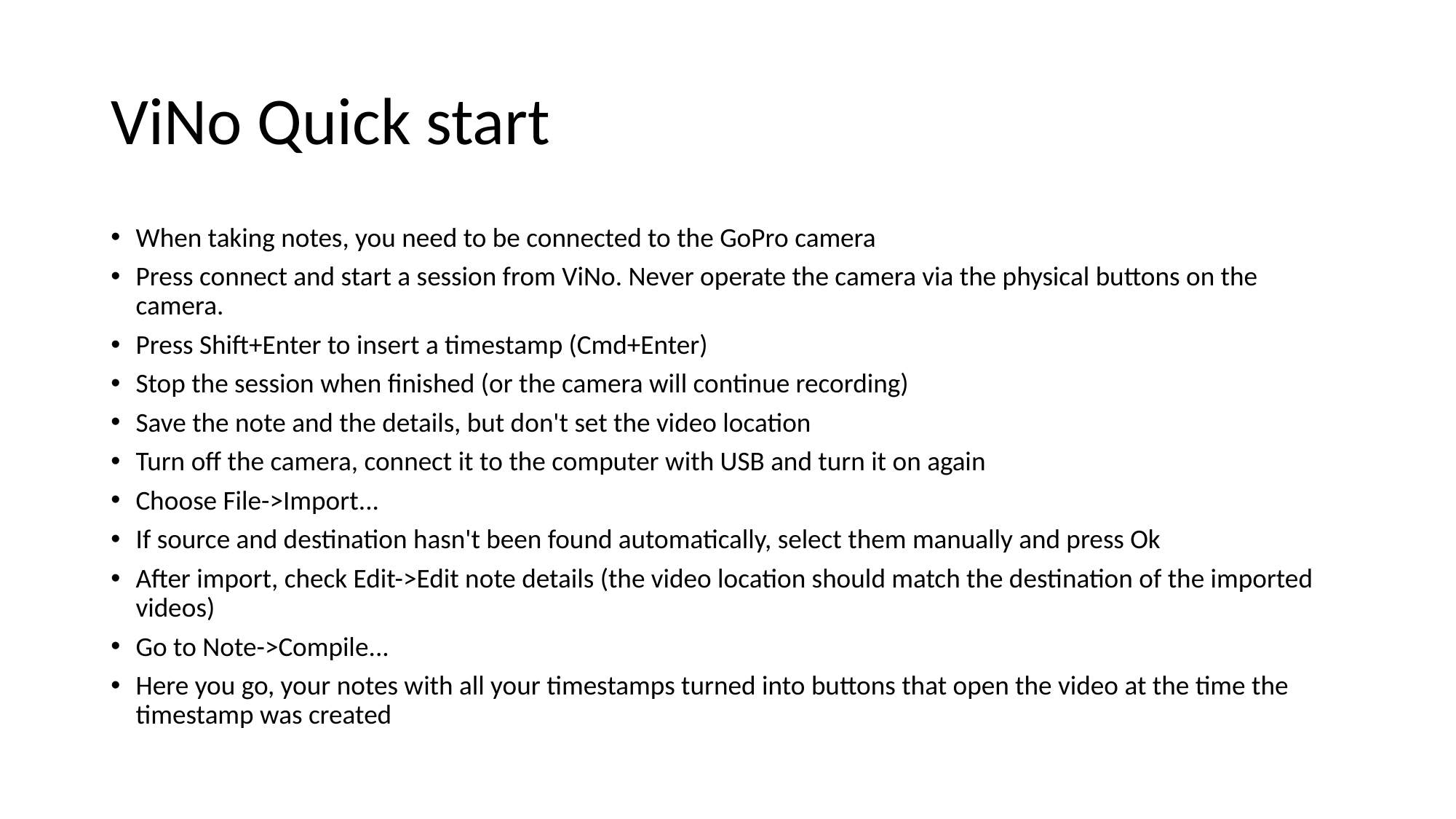

# ViNo Quick start
When taking notes, you need to be connected to the GoPro camera
Press connect and start a session from ViNo. Never operate the camera via the physical buttons on the camera.
Press Shift+Enter to insert a timestamp (Cmd+Enter)
Stop the session when finished (or the camera will continue recording)
Save the note and the details, but don't set the video location
Turn off the camera, connect it to the computer with USB and turn it on again
Choose File->Import...
If source and destination hasn't been found automatically, select them manually and press Ok
After import, check Edit->Edit note details (the video location should match the destination of the imported videos)
Go to Note->Compile...
Here you go, your notes with all your timestamps turned into buttons that open the video at the time the timestamp was created